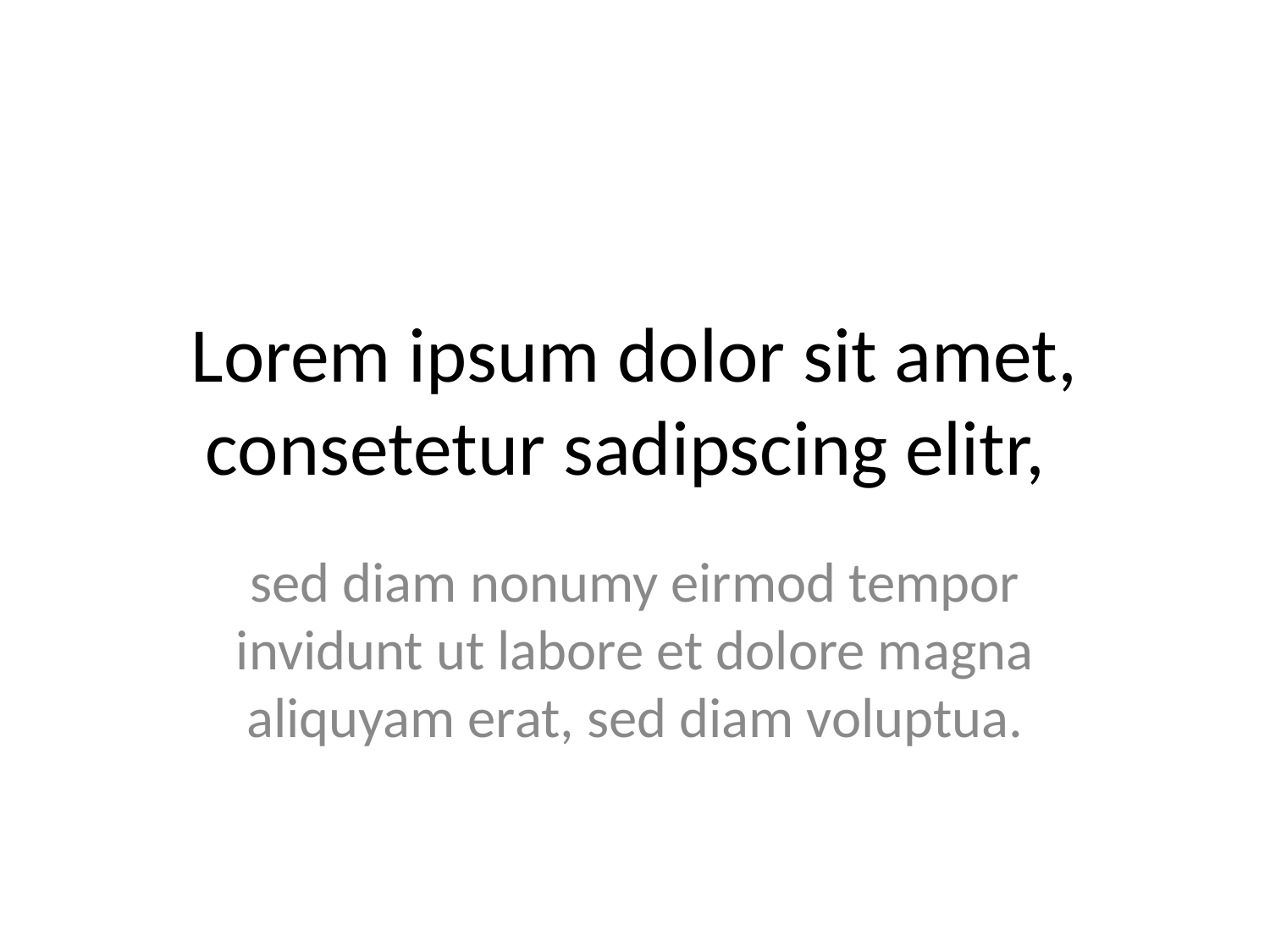

# Lorem ipsum dolor sit amet, consetetur sadipscing elitr,
sed diam nonumy eirmod tempor invidunt ut labore et dolore magna aliquyam erat, sed diam voluptua.